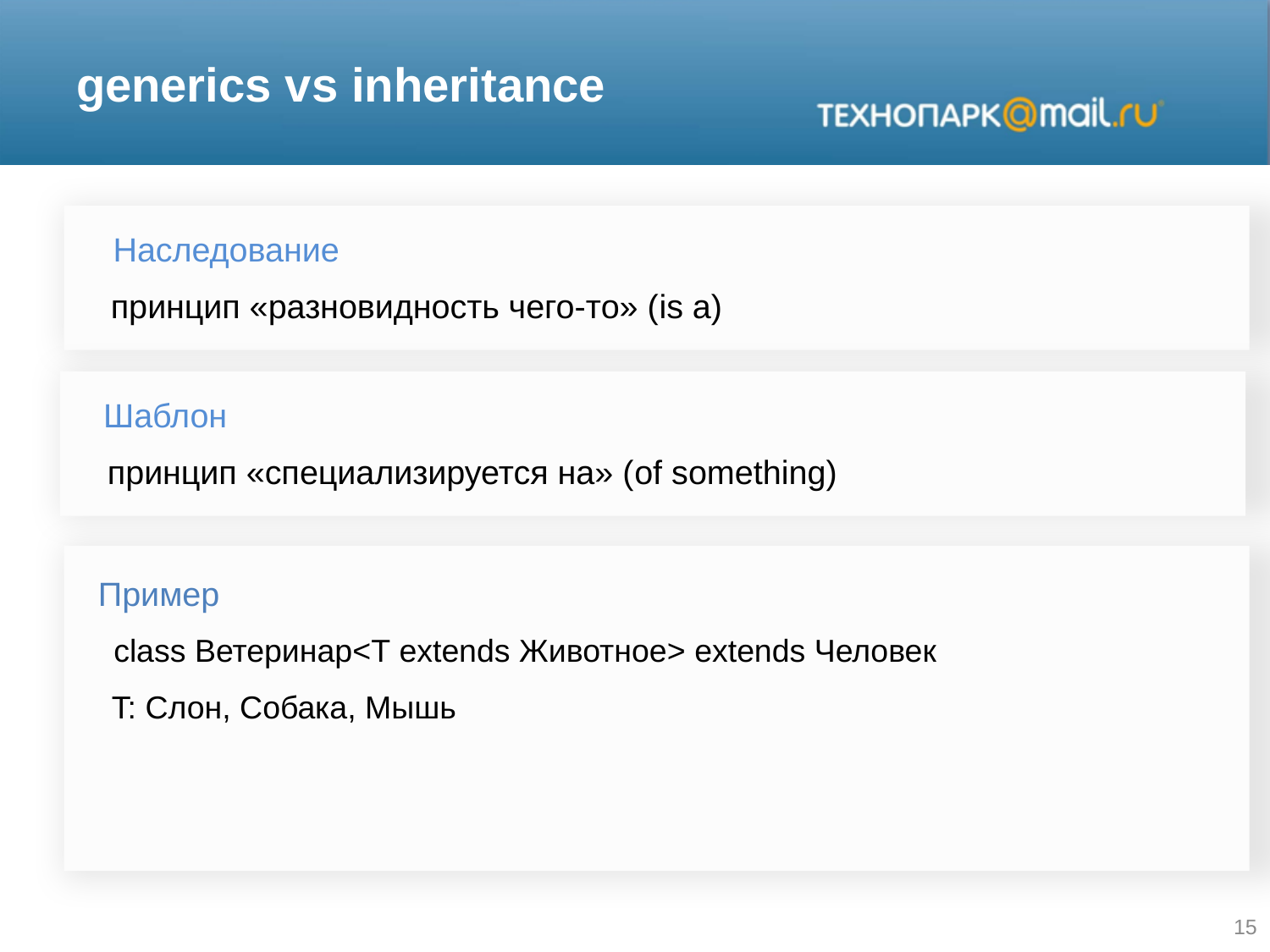

# generics vs inheritance

Наследование
принцип «разновидность чего-то» (is a)

Шаблон
принцип «специализируется на» (of something)

Пример
class Ветеринар<T extends Животное> extends Человек
T: Слон, Собака, Мышь
15